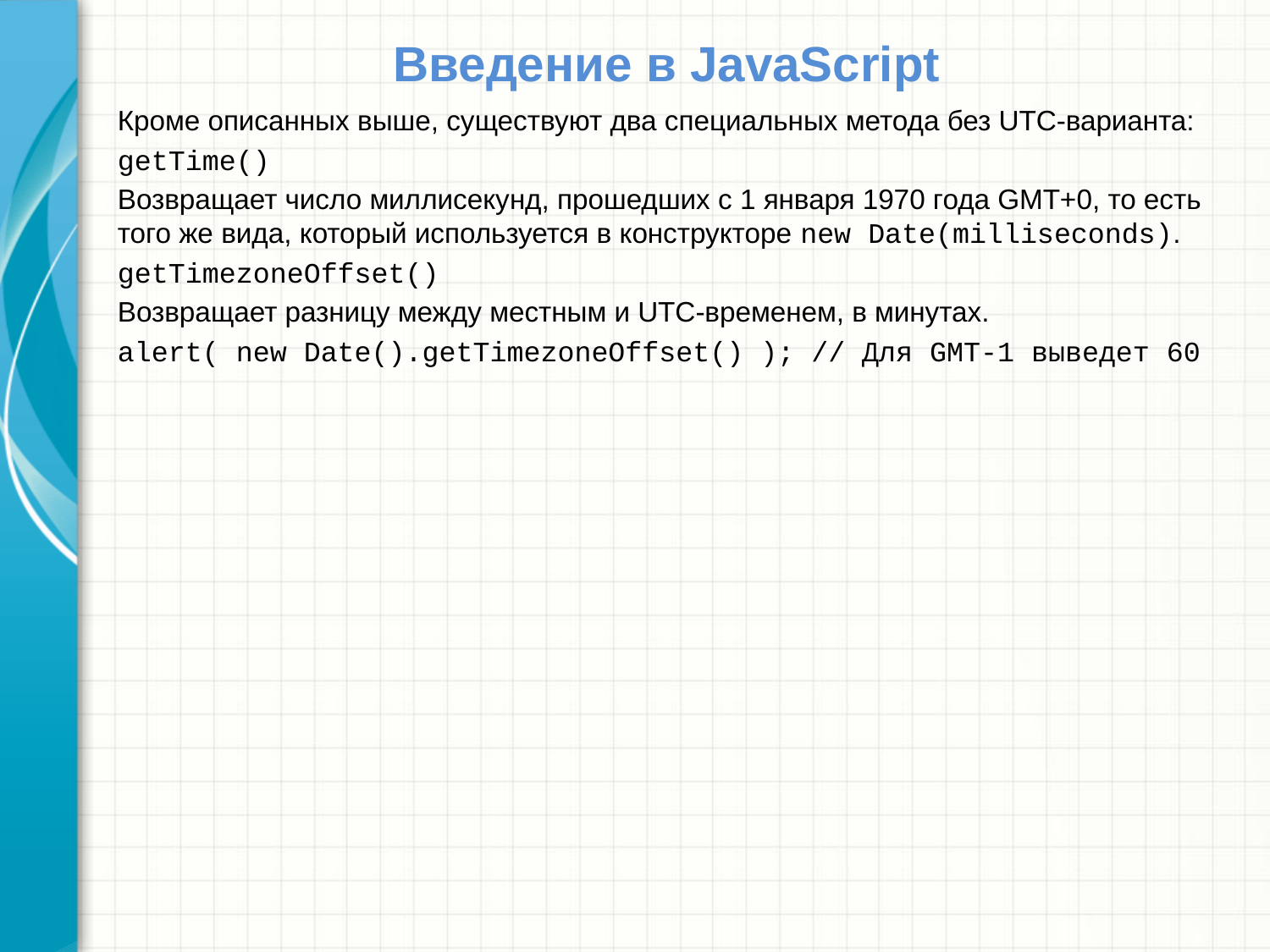

# Введение в JavaScript
Кроме описанных выше, существуют два специальных метода без UTC-варианта:
getTime()
Возвращает число миллисекунд, прошедших с 1 января 1970 года GMT+0, то есть того же вида, который используется в конструкторе new Date(milliseconds).
getTimezoneOffset()
Возвращает разницу между местным и UTC-временем, в минутах.
alert( new Date().getTimezoneOffset() ); // Для GMT-1 выведет 60